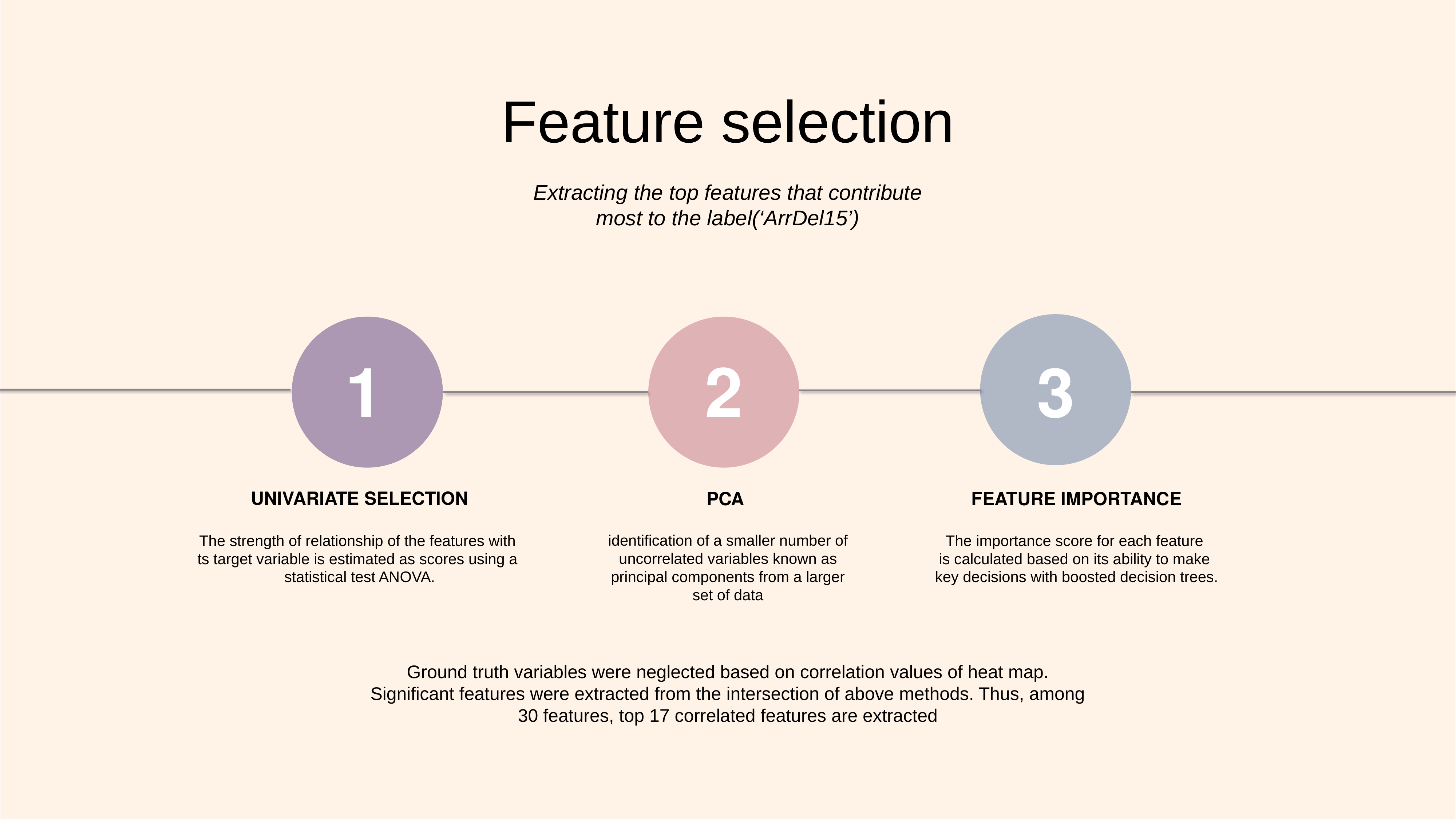

Feature selection
Extracting the top features that contribute most to the label(‘ArrDel15’)

1
2
3

Univariate selection
PCA
FEATURE IMPORTANCE
identification of a smaller number of uncorrelated variables known as principal components from a larger set of data
The strength of relationship of the features with
ts target variable is estimated as scores using a
statistical test ANOVA.
The importance score for each feature
is calculated based on its ability to make
key decisions with boosted decision trees.
Ground truth variables were neglected based on correlation values of heat map. Significant features were extracted from the intersection of above methods. Thus, among 30 features, top 17 correlated features are extracted